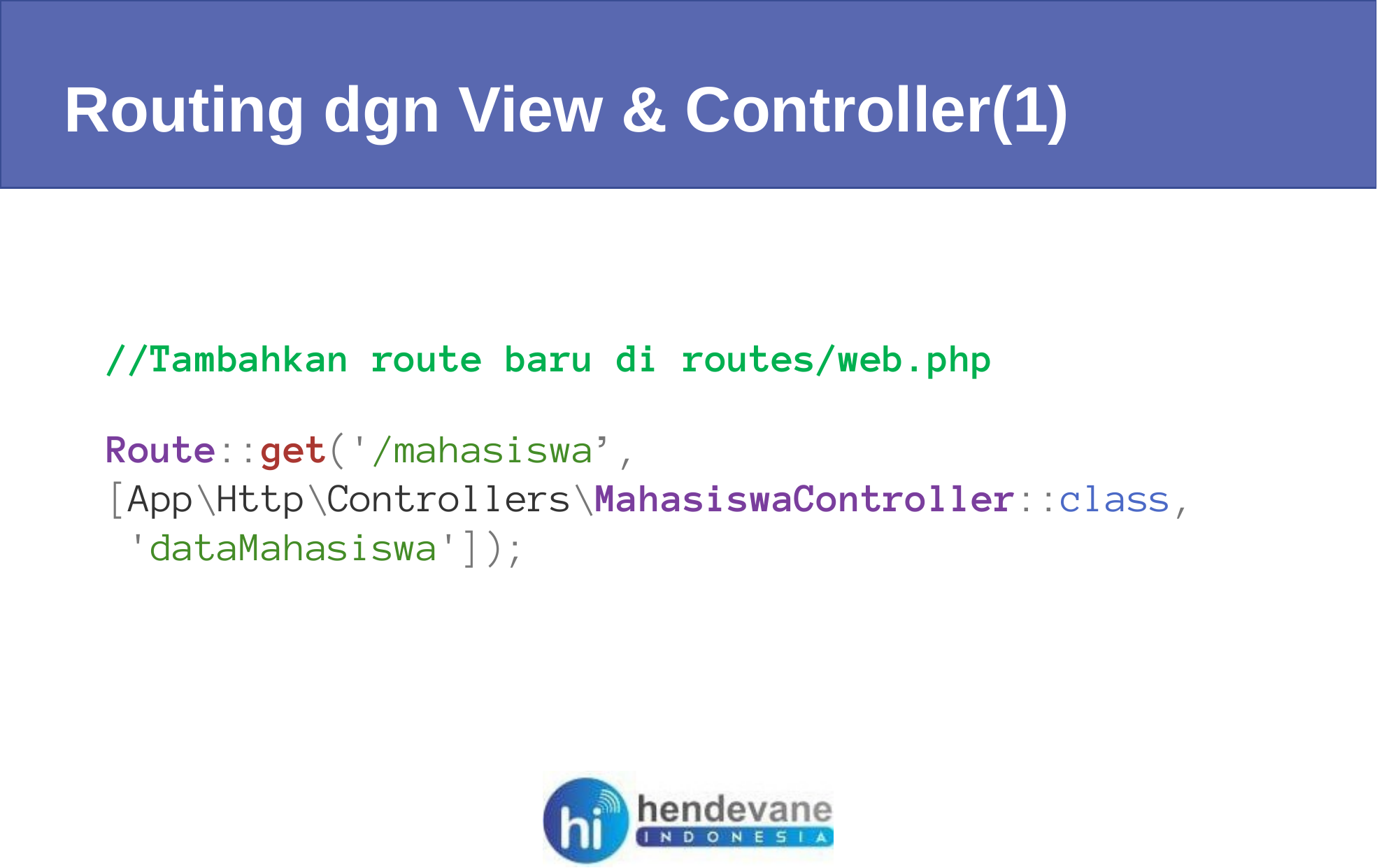

Routing dgn View & Controller(1)
//Tambahkan route baru di routes/web.php

Route::get('/mahasiswa’,
[App\Http\Controllers\MahasiswaController::class,
 'dataMahasiswa']);